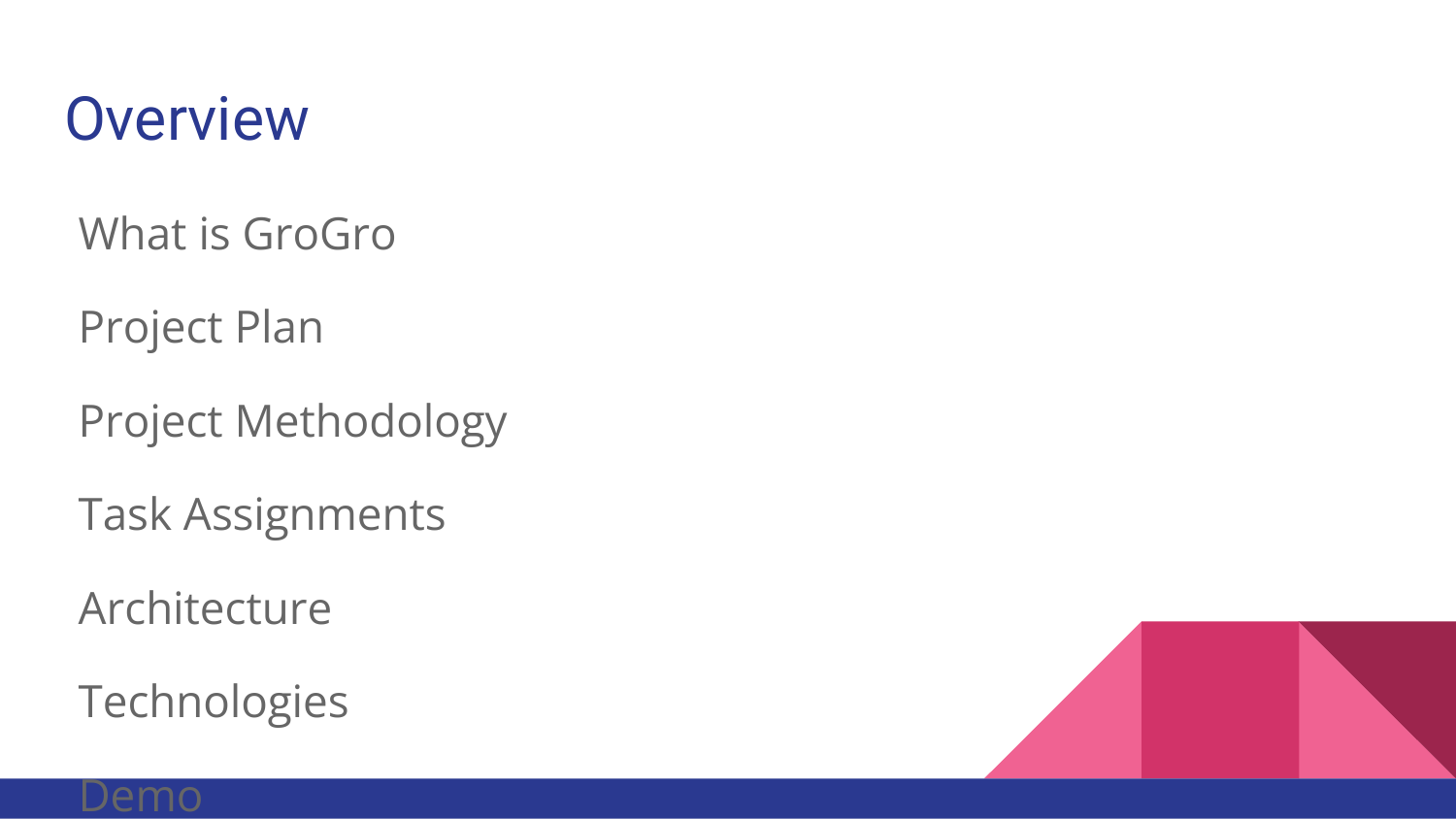

# Overview
What is GroGro
Project Plan
Project Methodology
Task Assignments
Architecture
Technologies
Demo
Conclusions
Questions